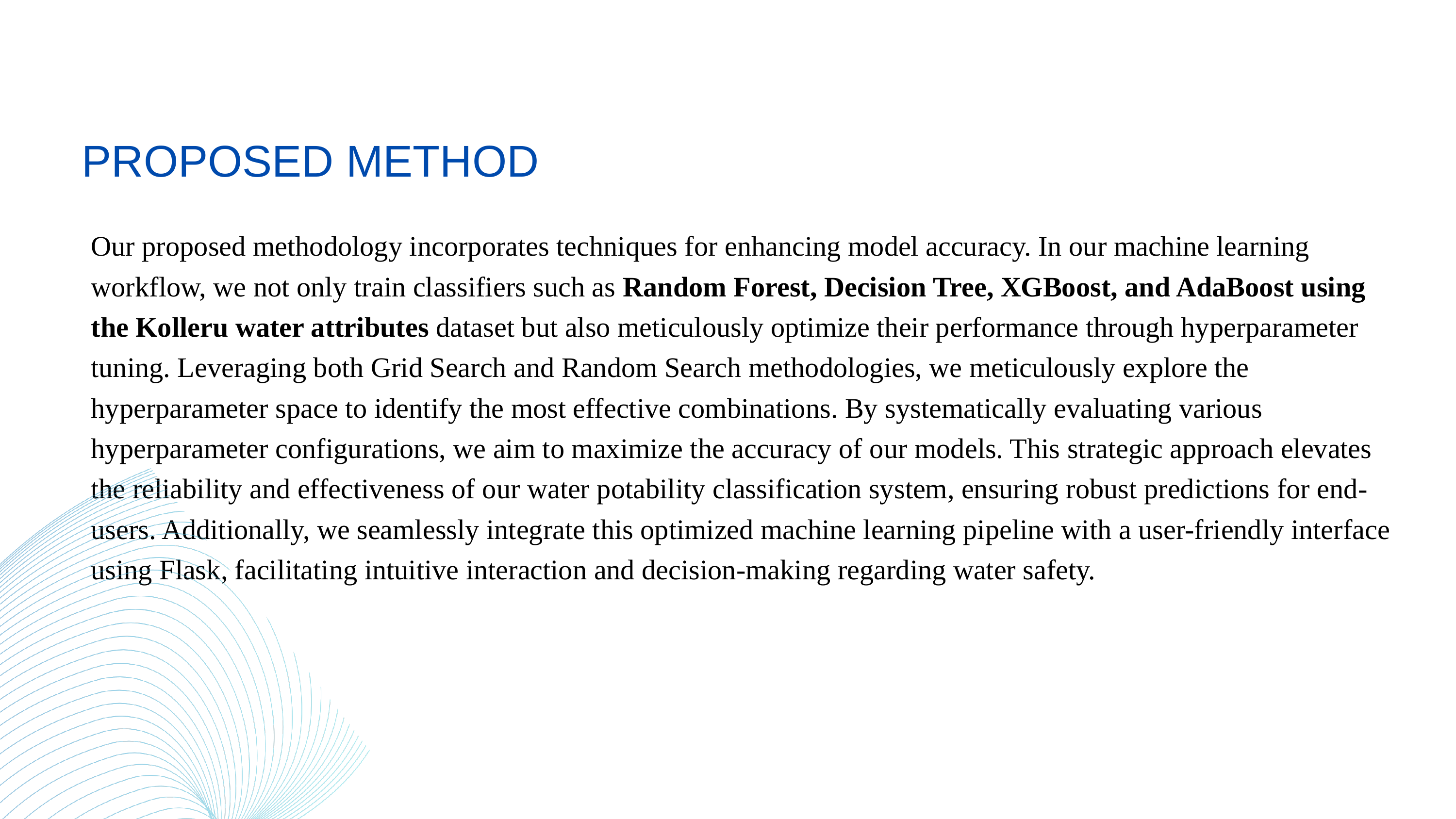

PROPOSED METHOD
Our proposed methodology incorporates techniques for enhancing model accuracy. In our machine learning workflow, we not only train classifiers such as Random Forest, Decision Tree, XGBoost, and AdaBoost using the Kolleru water attributes dataset but also meticulously optimize their performance through hyperparameter tuning. Leveraging both Grid Search and Random Search methodologies, we meticulously explore the hyperparameter space to identify the most effective combinations. By systematically evaluating various hyperparameter configurations, we aim to maximize the accuracy of our models. This strategic approach elevates the reliability and effectiveness of our water potability classification system, ensuring robust predictions for end-users. Additionally, we seamlessly integrate this optimized machine learning pipeline with a user-friendly interface using Flask, facilitating intuitive interaction and decision-making regarding water safety.